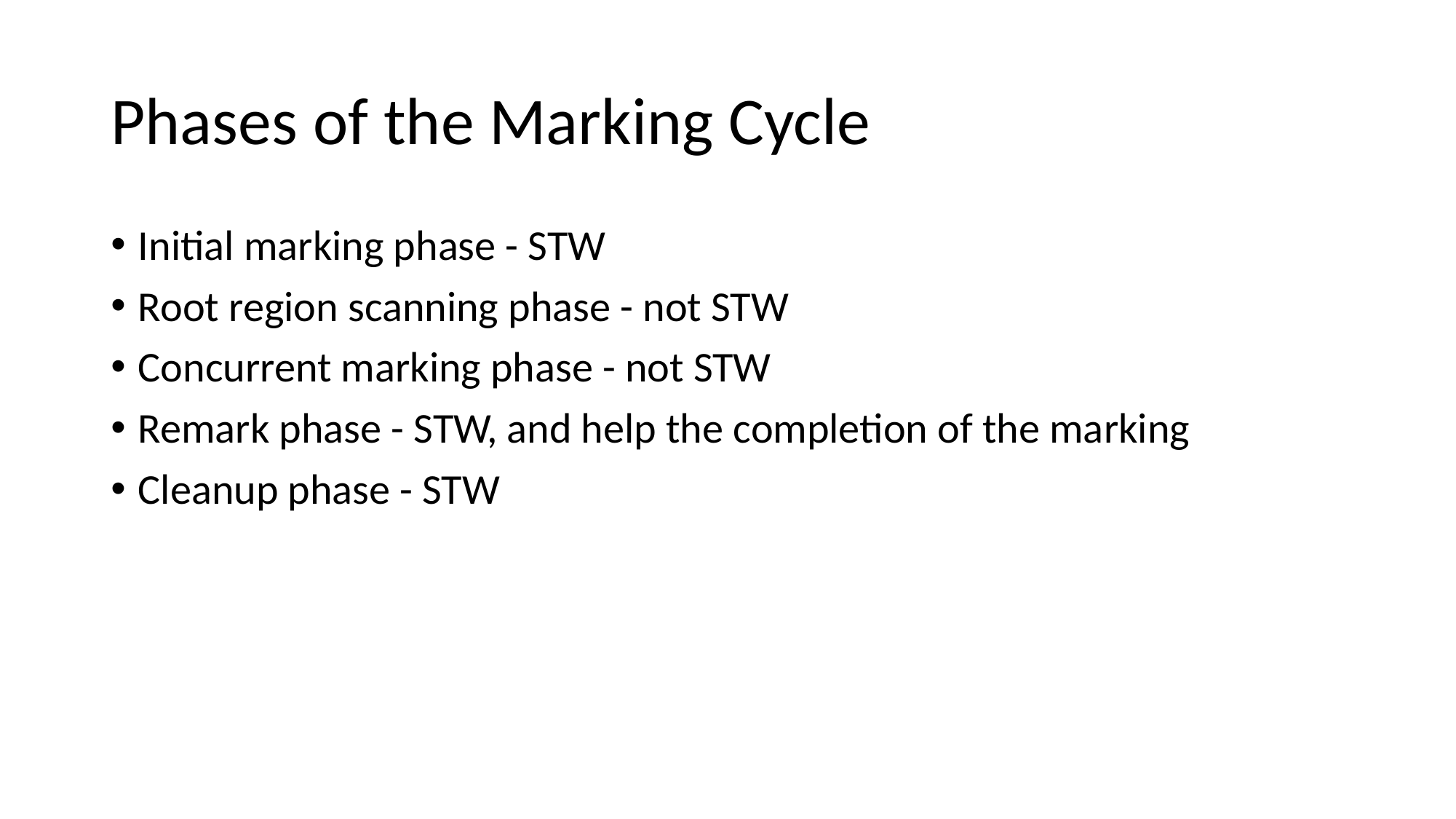

# Phases of the Marking Cycle
Initial marking phase - STW
Root region scanning phase - not STW
Concurrent marking phase - not STW
Remark phase - STW, and help the completion of the marking
Cleanup phase - STW